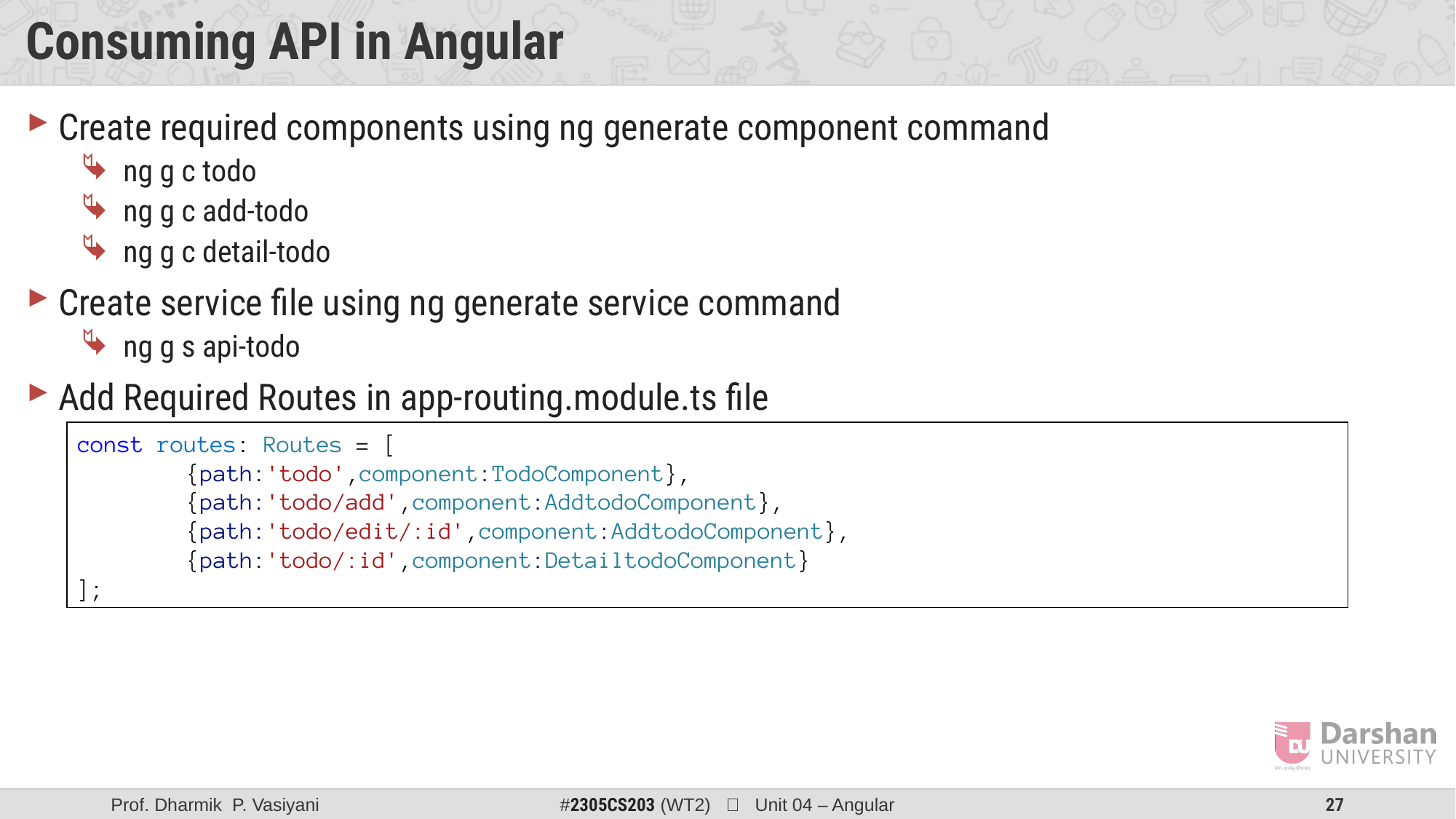

# Consuming API in Angular
Create required components using ng generate component command
ng g c todo
ng g c add-todo
ng g c detail-todo
Create service file using ng generate service command
ng g s api-todo
Add Required Routes in app-routing.module.ts file

const routes: Routes = [
	{path:'todo',component:TodoComponent},
  	{path:'todo/add',component:AddtodoComponent},
  	{path:'todo/edit/:id',component:AddtodoComponent},
  	{path:'todo/:id',component:DetailtodoComponent}
];